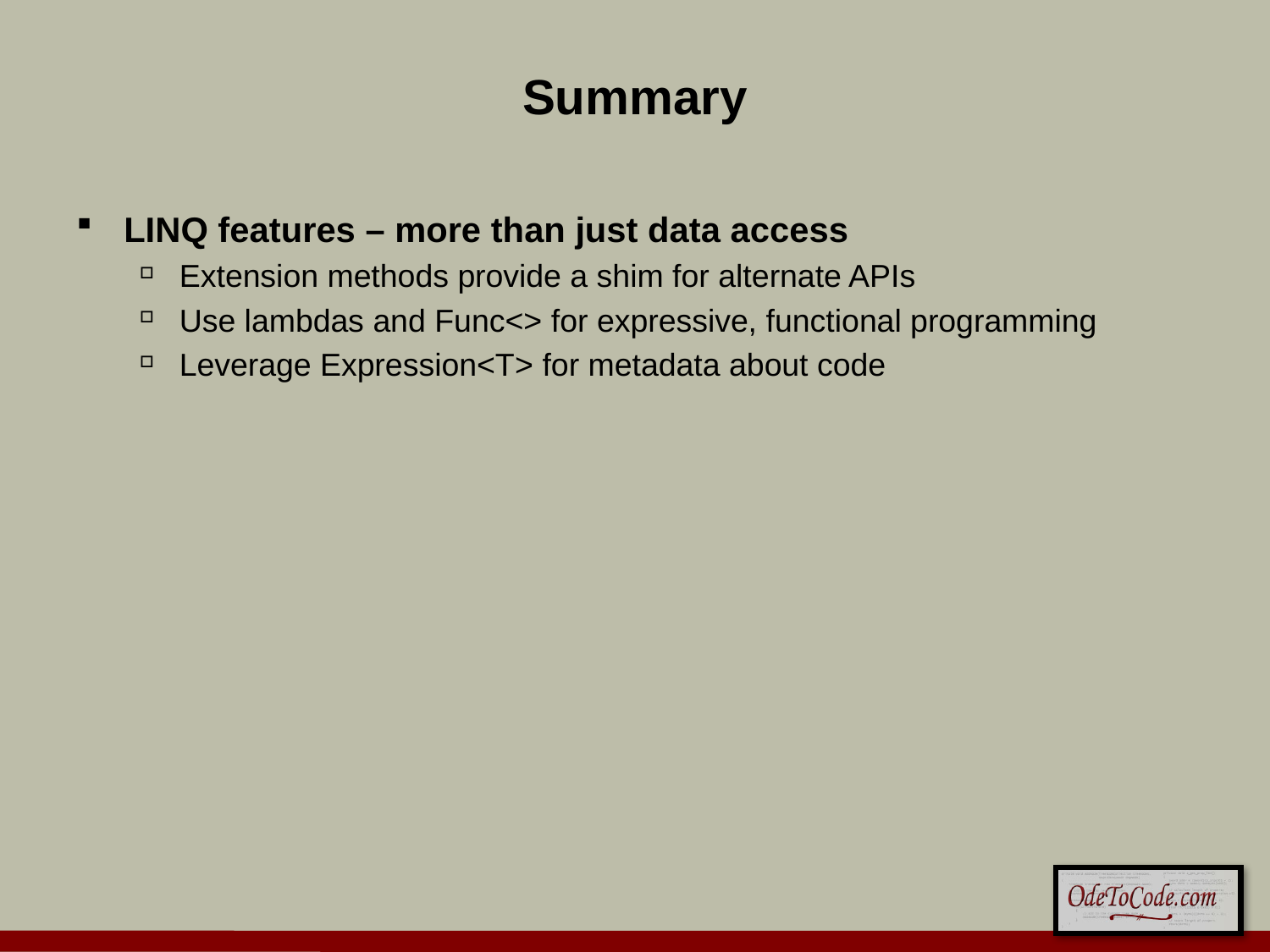

# Summary
LINQ features – more than just data access
Extension methods provide a shim for alternate APIs
Use lambdas and Func<> for expressive, functional programming
Leverage Expression<T> for metadata about code